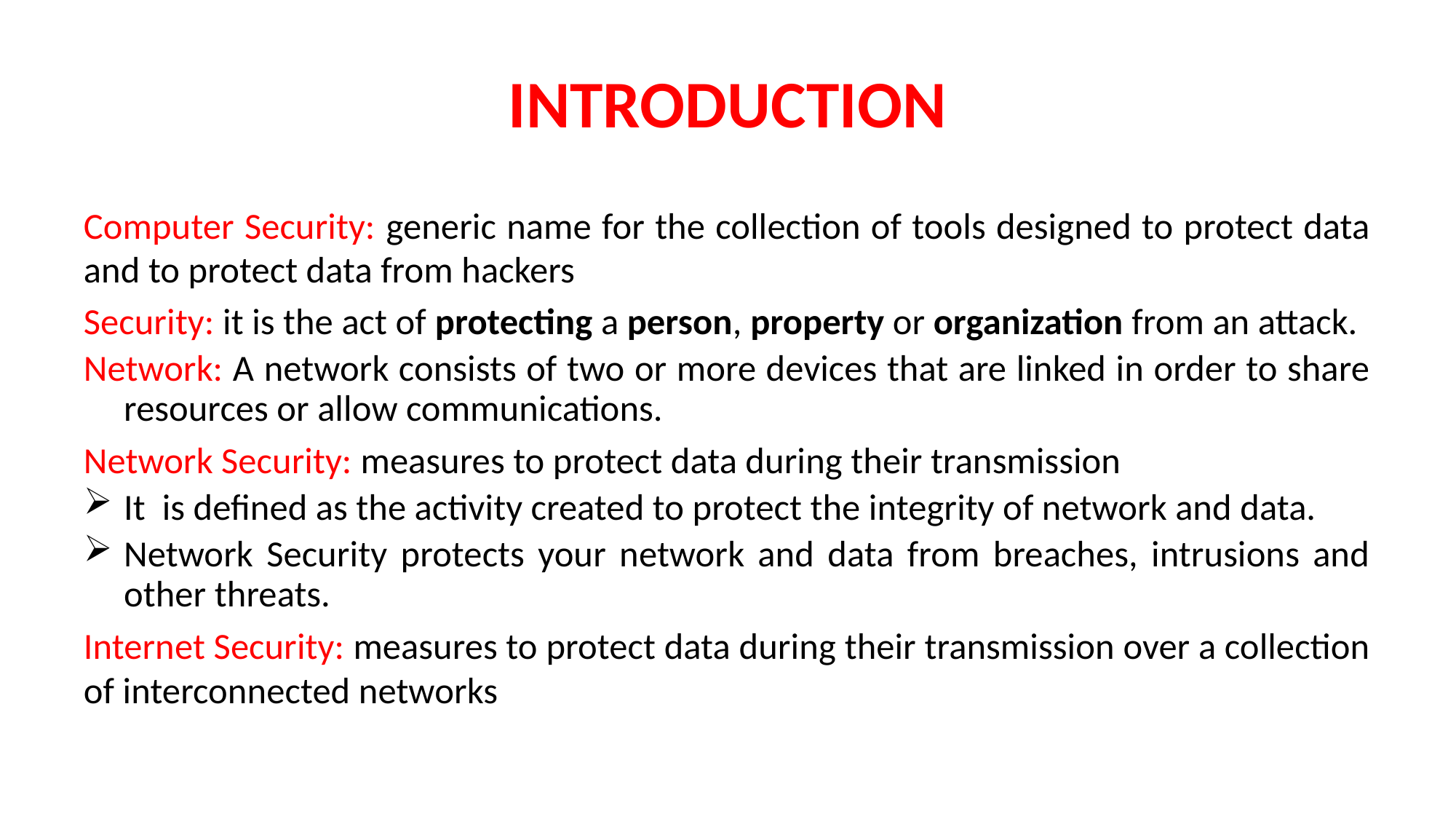

# INTRODUCTION
Computer Security: generic name for the collection of tools designed to protect data and to protect data from hackers
Security: it is the act of protecting a person, property or organization from an attack.
Network: A network consists of two or more devices that are linked in order to share resources or allow communications.
Network Security: measures to protect data during their transmission
It  is defined as the activity created to protect the integrity of network and data.
Network Security protects your network and data from breaches, intrusions and other threats.
Internet Security: measures to protect data during their transmission over a collection of interconnected networks